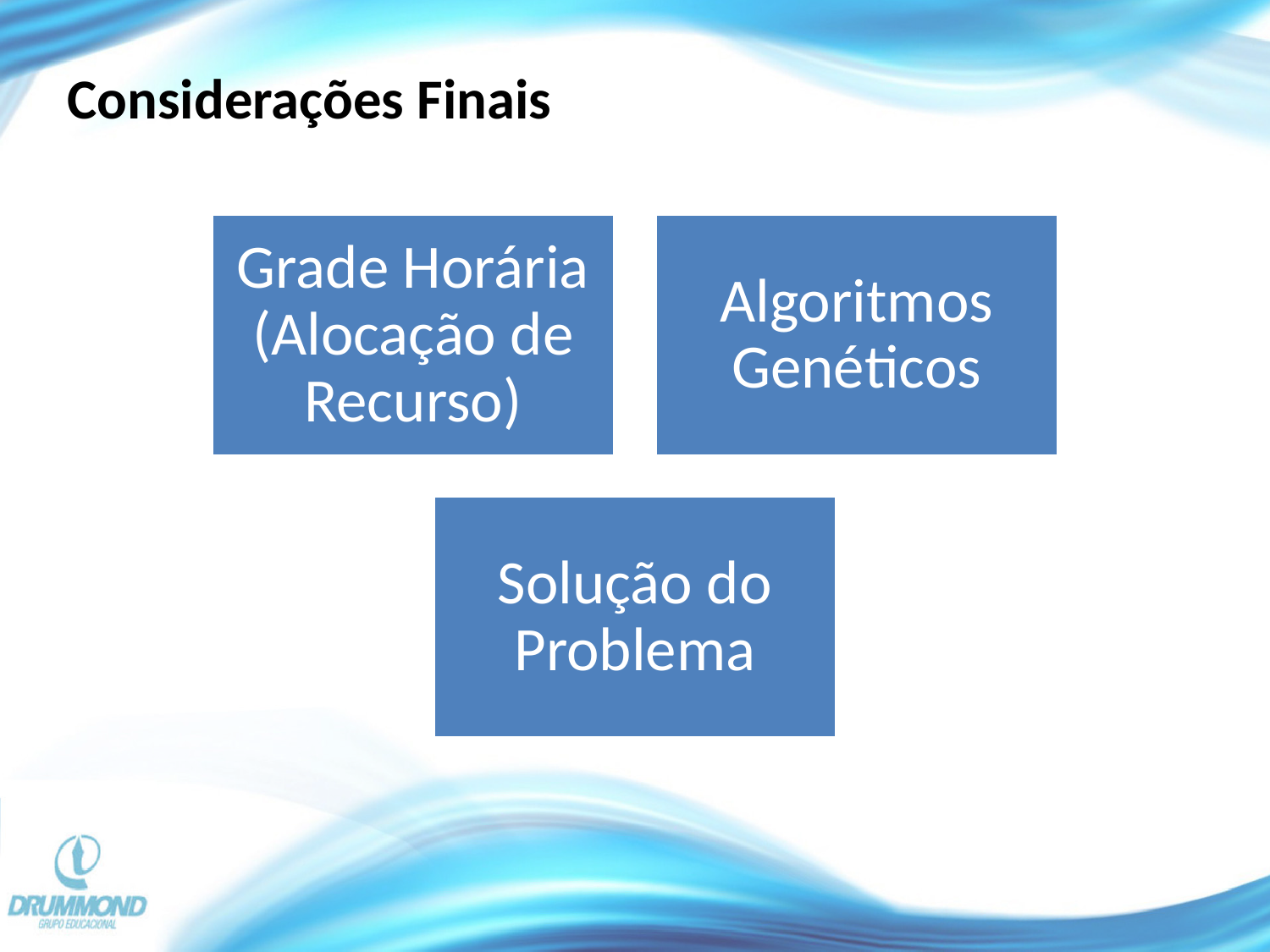

Considerações Finais
Grade Horária (Alocação de Recurso)
Algoritmos Genéticos
Solução do Problema